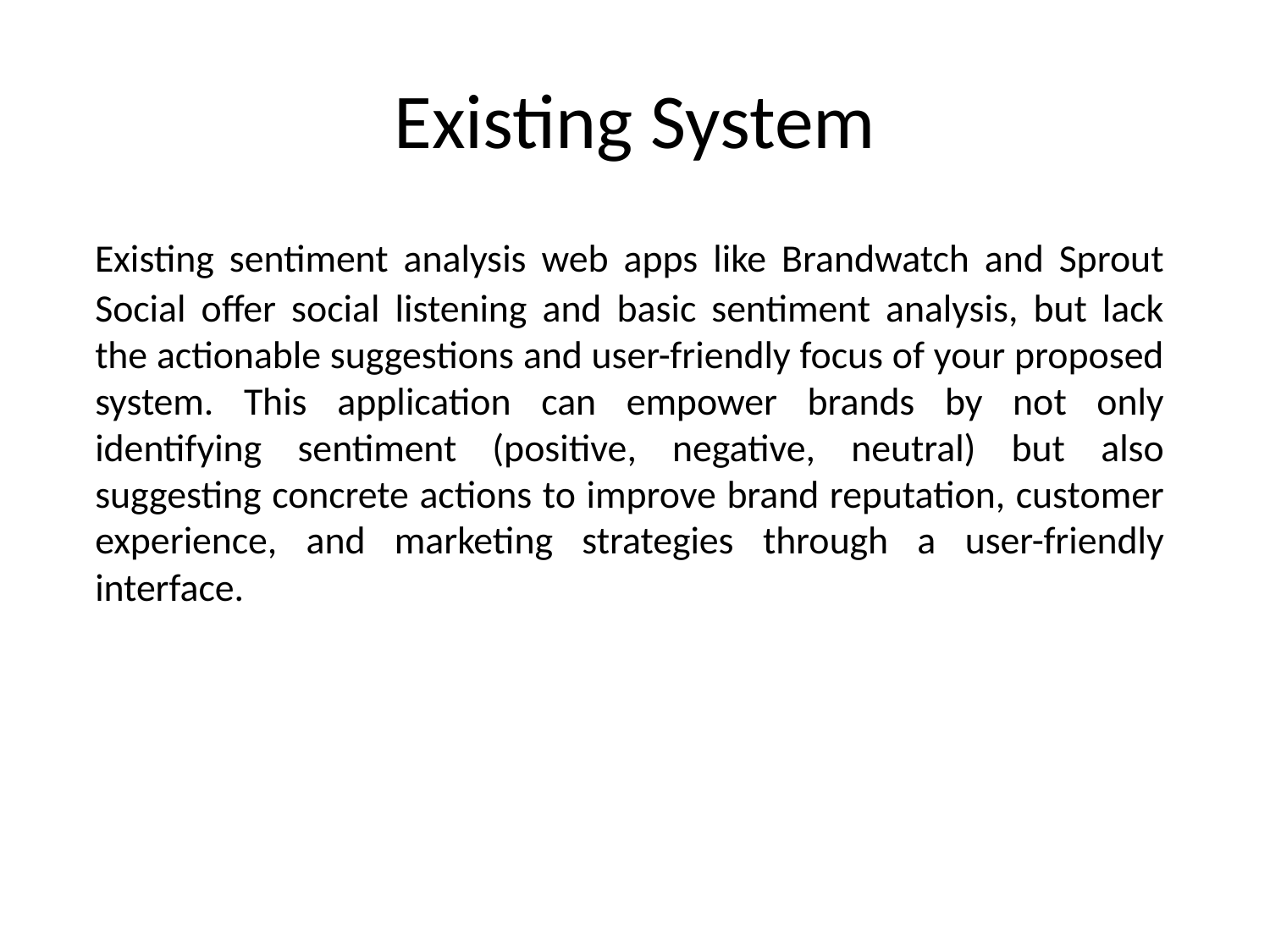

# Existing System
 Existing sentiment analysis web apps like Brandwatch and Sprout Social offer social listening and basic sentiment analysis, but lack the actionable suggestions and user-friendly focus of your proposed system. This application can empower brands by not only identifying sentiment (positive, negative, neutral) but also suggesting concrete actions to improve brand reputation, customer experience, and marketing strategies through a user-friendly interface.